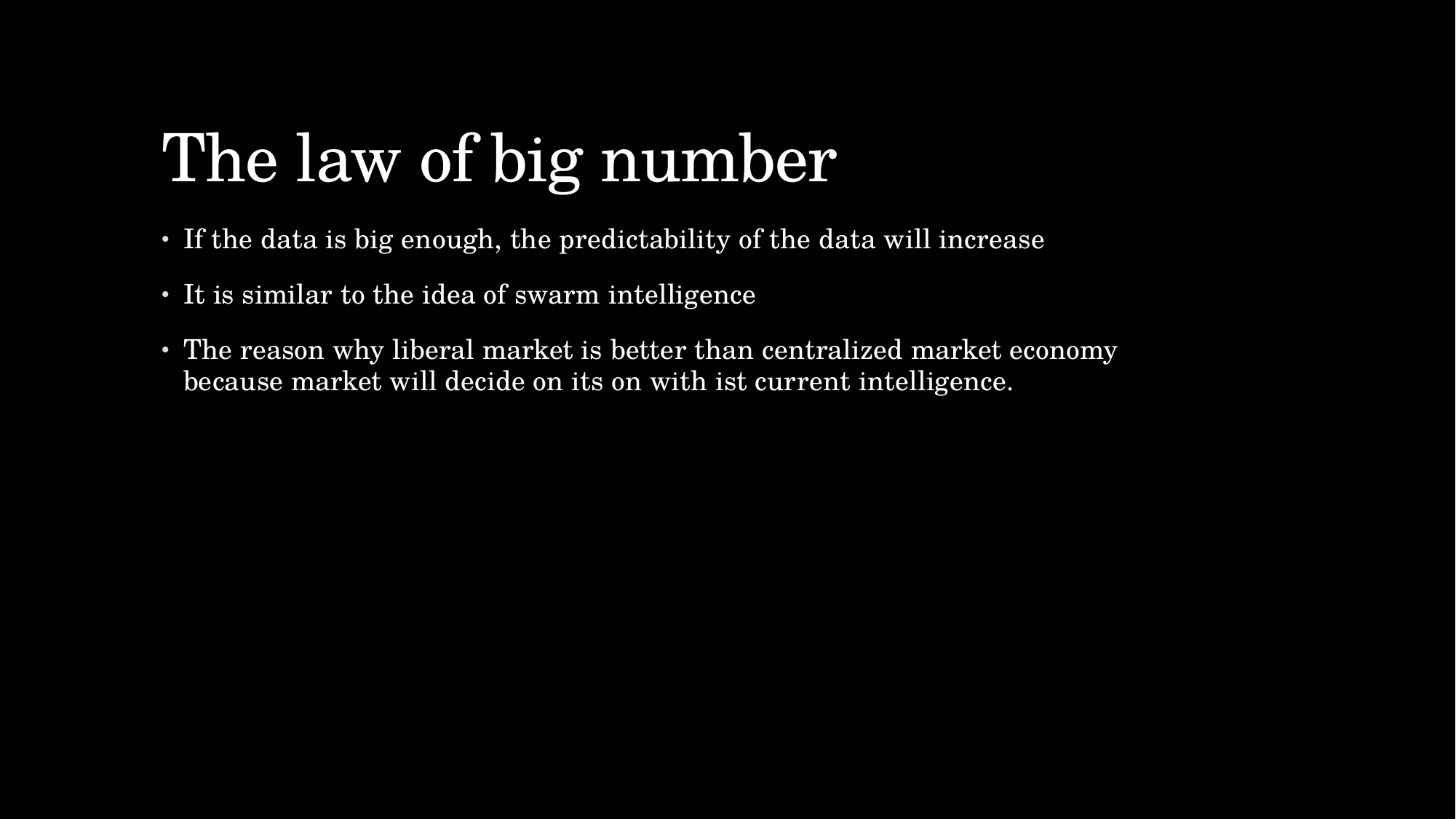

# The law of big number
If the data is big enough, the predictability of the data will increase
It is similar to the idea of swarm intelligence
The reason why liberal market is better than centralized market economy because market will decide on its on with ist current intelligence.